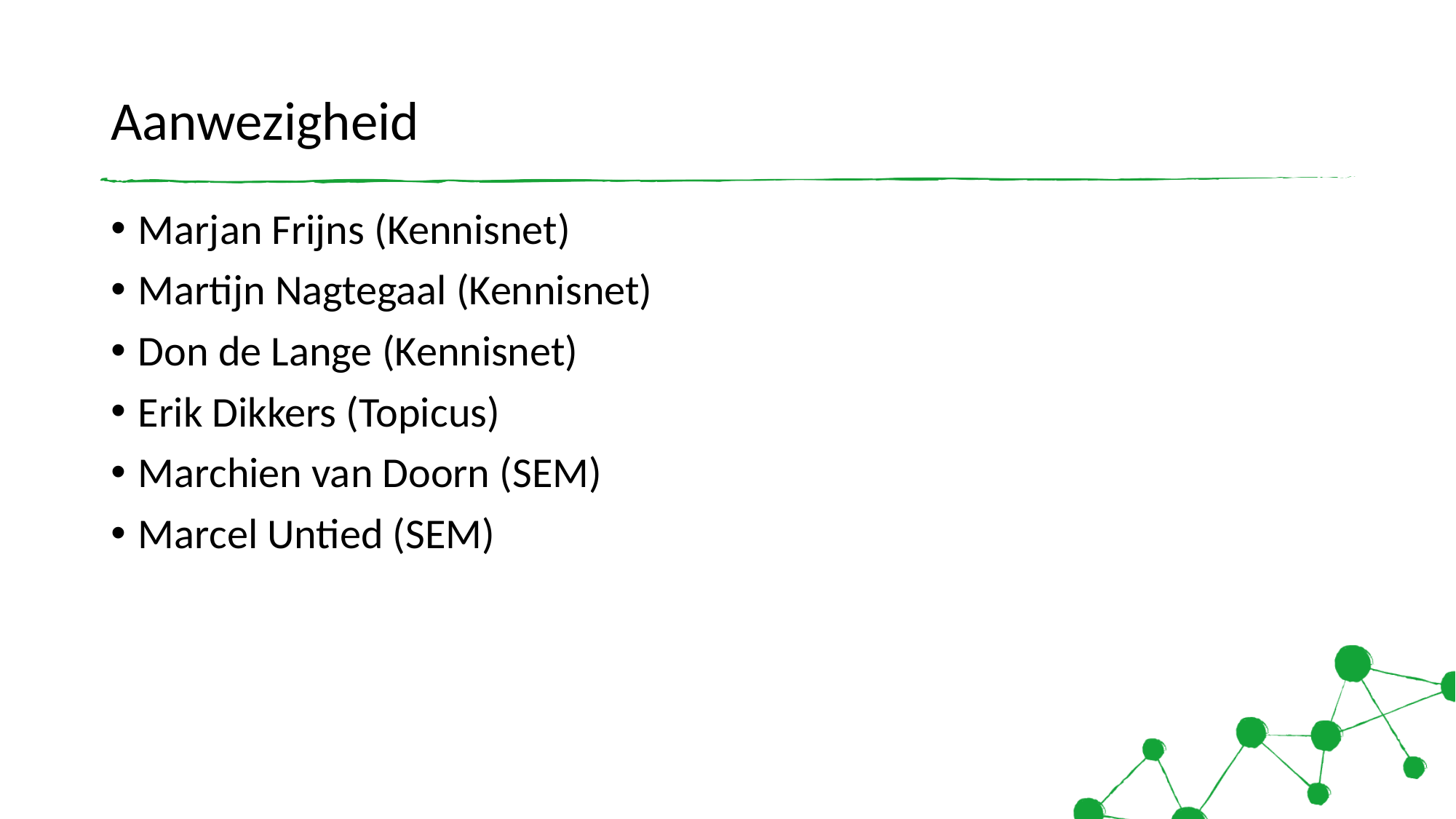

# Aanwezigheid
Marjan Frijns (Kennisnet)
Martijn Nagtegaal (Kennisnet)
Don de Lange (Kennisnet)
Erik Dikkers (Topicus)
Marchien van Doorn (SEM)
Marcel Untied (SEM)